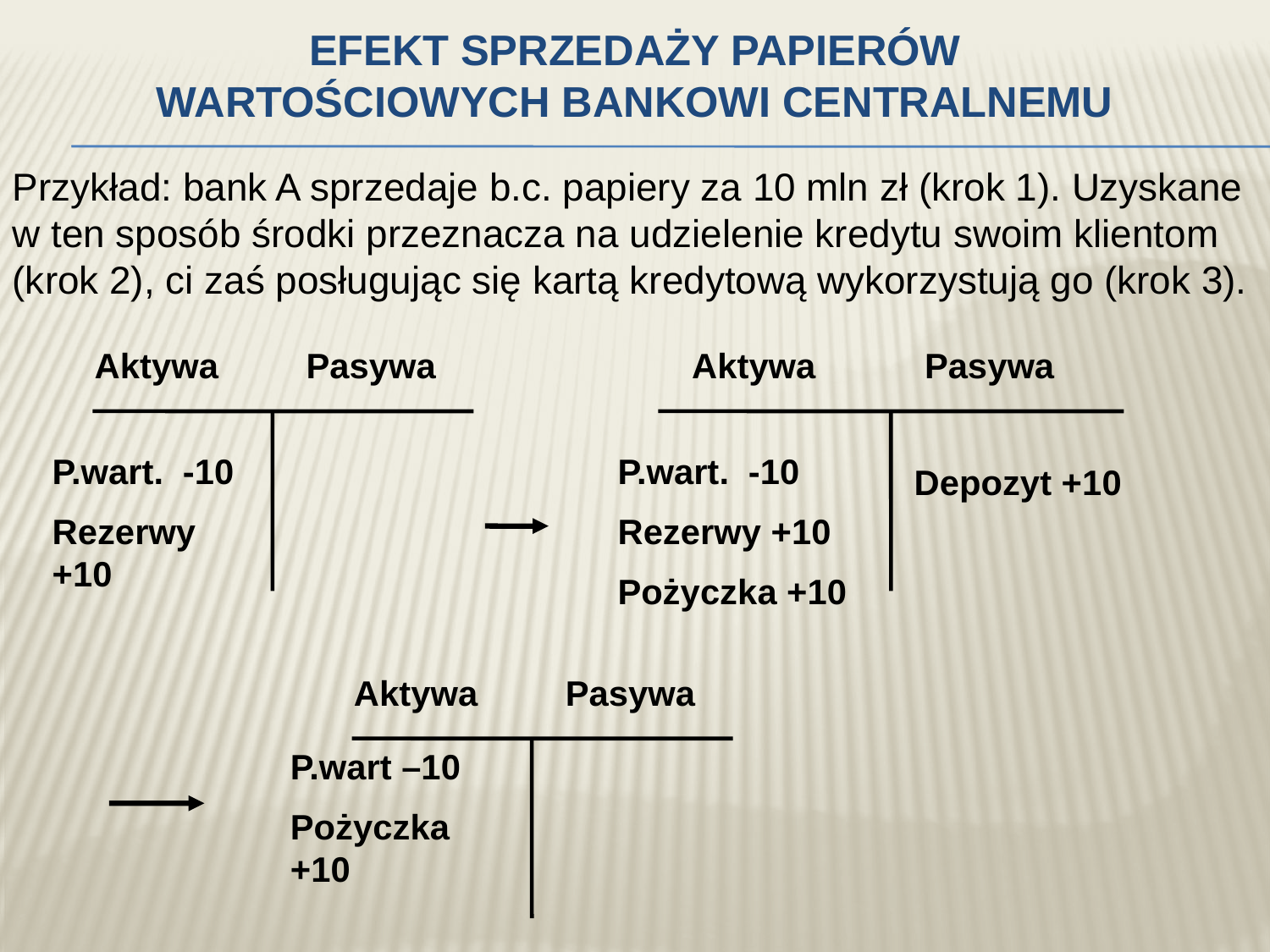

# Efekt sprzedaży papierów wartościowych bankowi centralnemu
Przykład: bank A sprzedaje b.c. papiery za 10 mln zł (krok 1). Uzyskane w ten sposób środki przeznacza na udzielenie kredytu swoim klientom (krok 2), ci zaś posługując się kartą kredytową wykorzystują go (krok 3).
Aktywa
Pasywa

P.wart.  -10
Rezerwy +10
Aktywa
Pasywa

P.wart.  -10
Rezerwy +10
Pożyczka +10
Depozyt +10

Aktywa
Pasywa
P.wart –10
Pożyczka +10